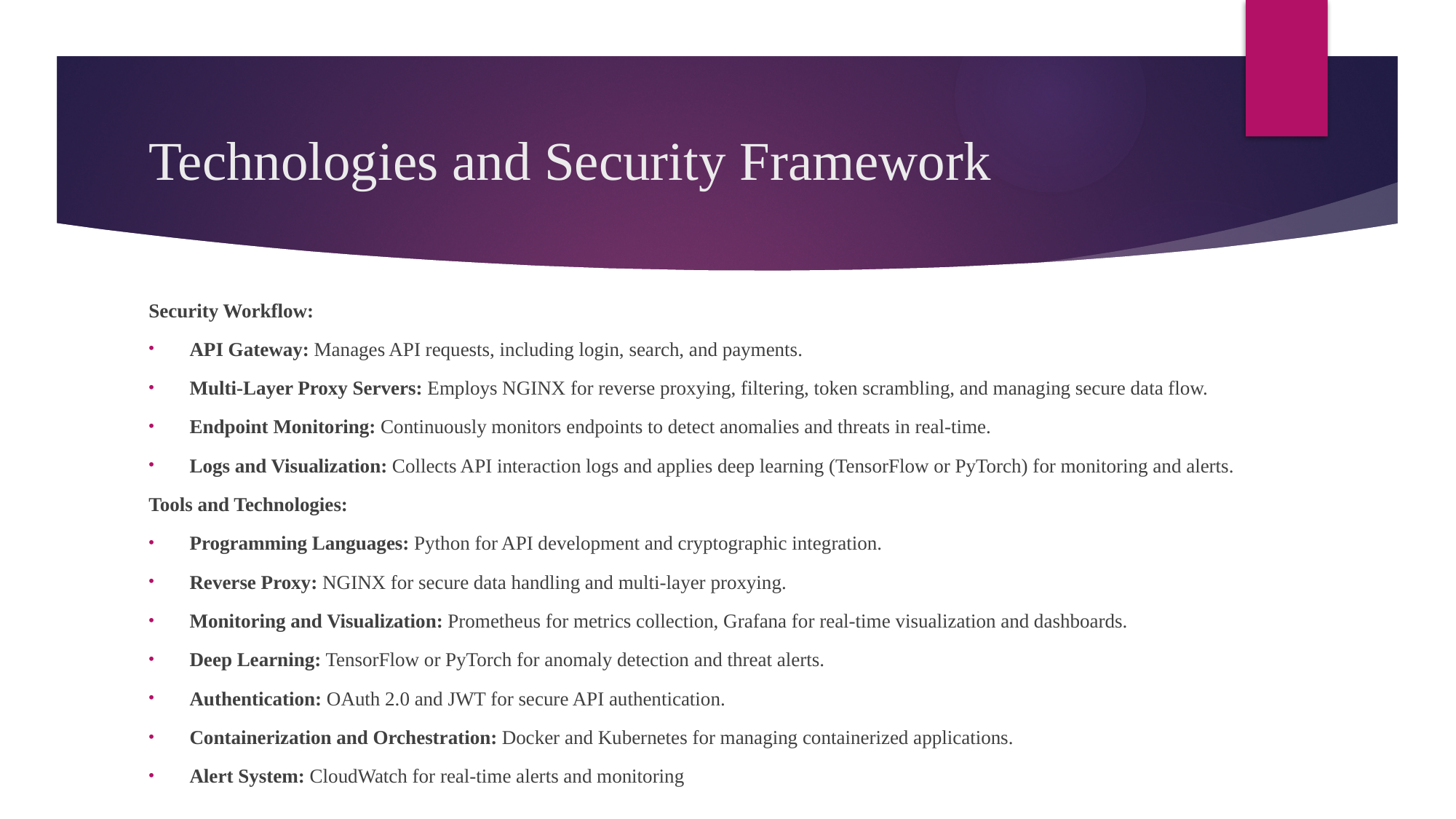

# Technologies and Security Framework
Security Workflow:
API Gateway: Manages API requests, including login, search, and payments.
Multi-Layer Proxy Servers: Employs NGINX for reverse proxying, filtering, token scrambling, and managing secure data flow.
Endpoint Monitoring: Continuously monitors endpoints to detect anomalies and threats in real-time.
Logs and Visualization: Collects API interaction logs and applies deep learning (TensorFlow or PyTorch) for monitoring and alerts.
Tools and Technologies:
Programming Languages: Python for API development and cryptographic integration.
Reverse Proxy: NGINX for secure data handling and multi-layer proxying.
Monitoring and Visualization: Prometheus for metrics collection, Grafana for real-time visualization and dashboards.
Deep Learning: TensorFlow or PyTorch for anomaly detection and threat alerts.
Authentication: OAuth 2.0 and JWT for secure API authentication.
Containerization and Orchestration: Docker and Kubernetes for managing containerized applications.
Alert System: CloudWatch for real-time alerts and monitoring